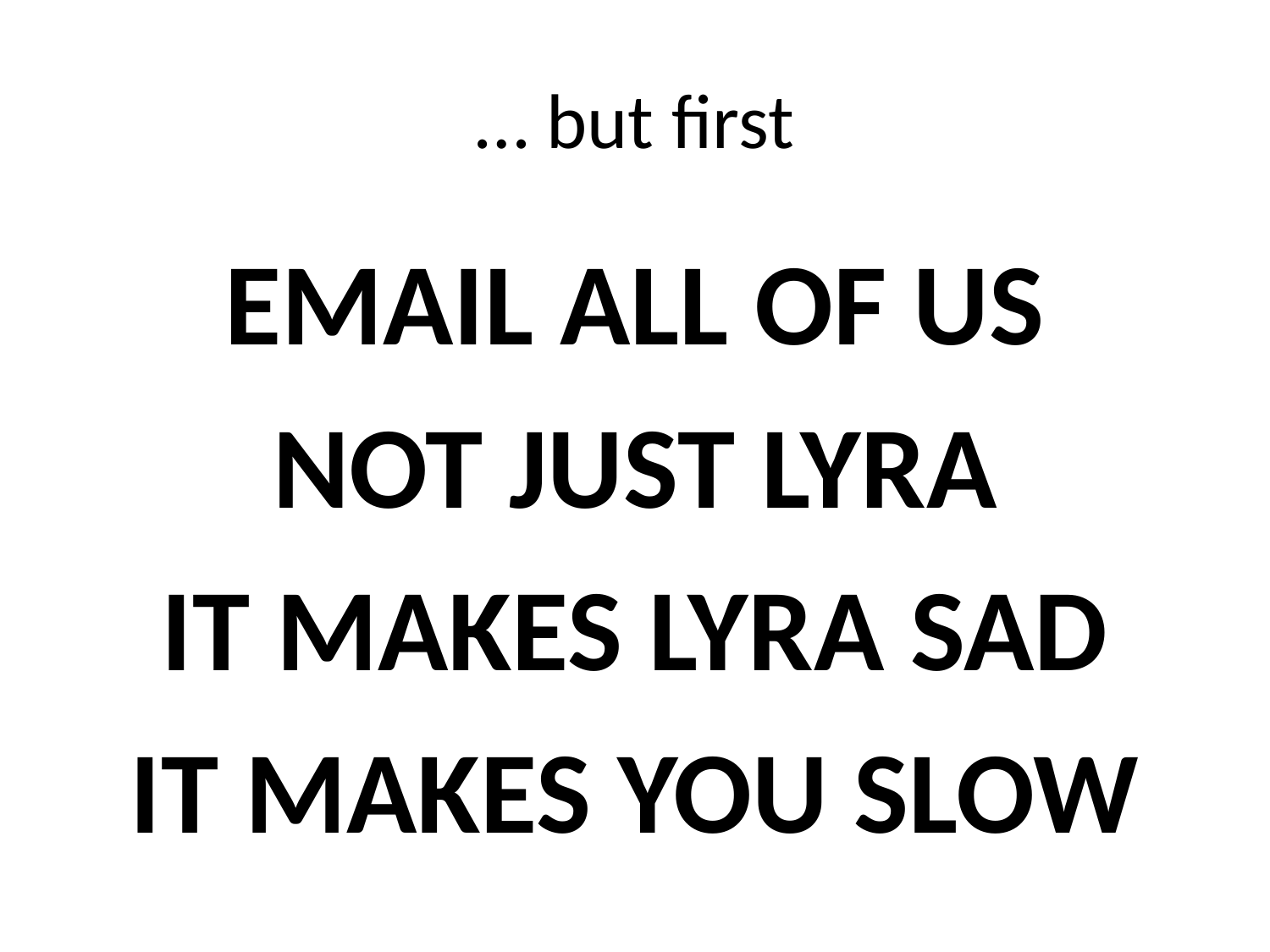

# … but first
EMAIL ALL OF US
NOT JUST LYRA
IT MAKES LYRA SAD
IT MAKES YOU SLOW